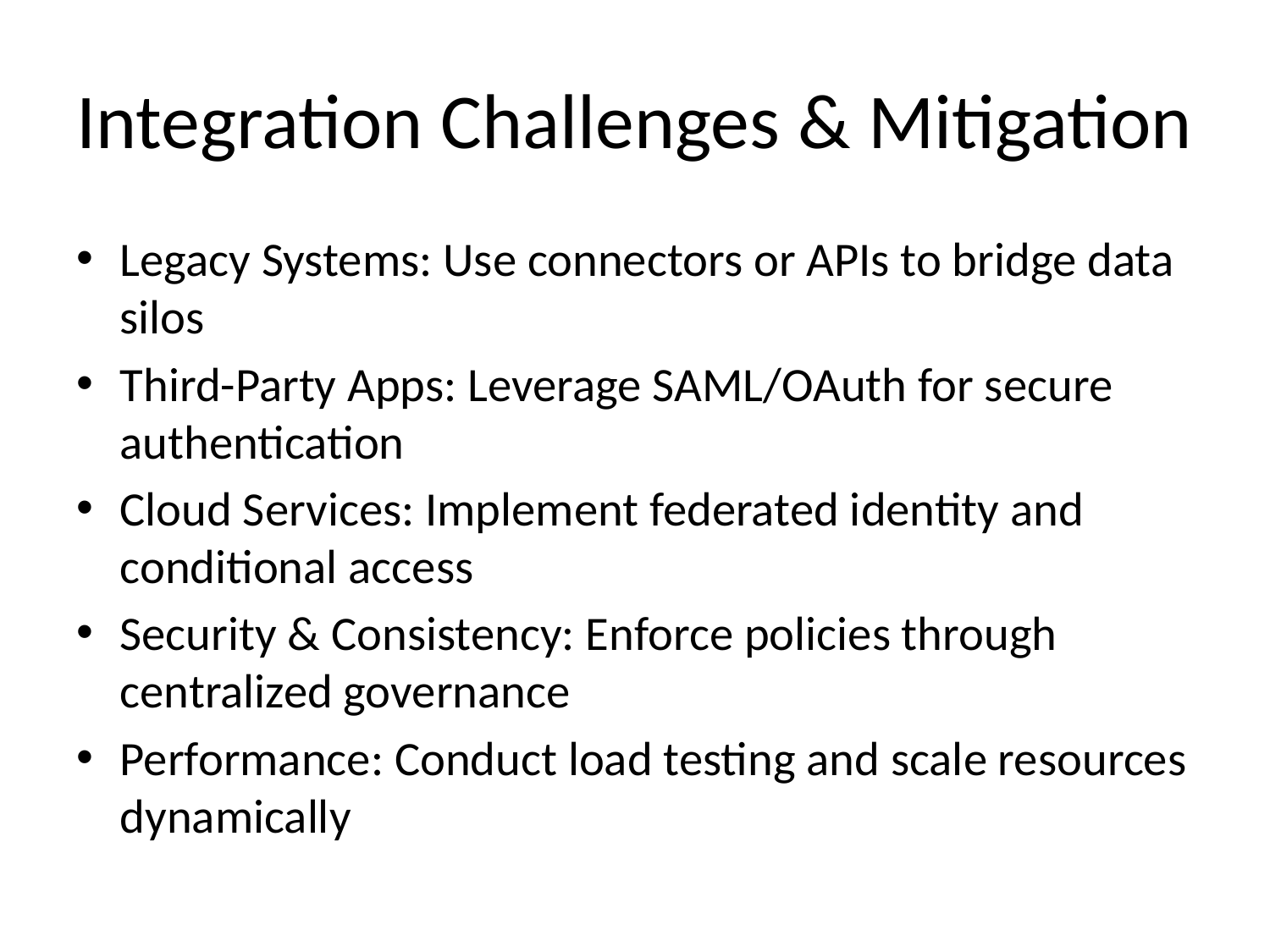

# Integration Challenges & Mitigation
Legacy Systems: Use connectors or APIs to bridge data silos
Third-Party Apps: Leverage SAML/OAuth for secure authentication
Cloud Services: Implement federated identity and conditional access
Security & Consistency: Enforce policies through centralized governance
Performance: Conduct load testing and scale resources dynamically